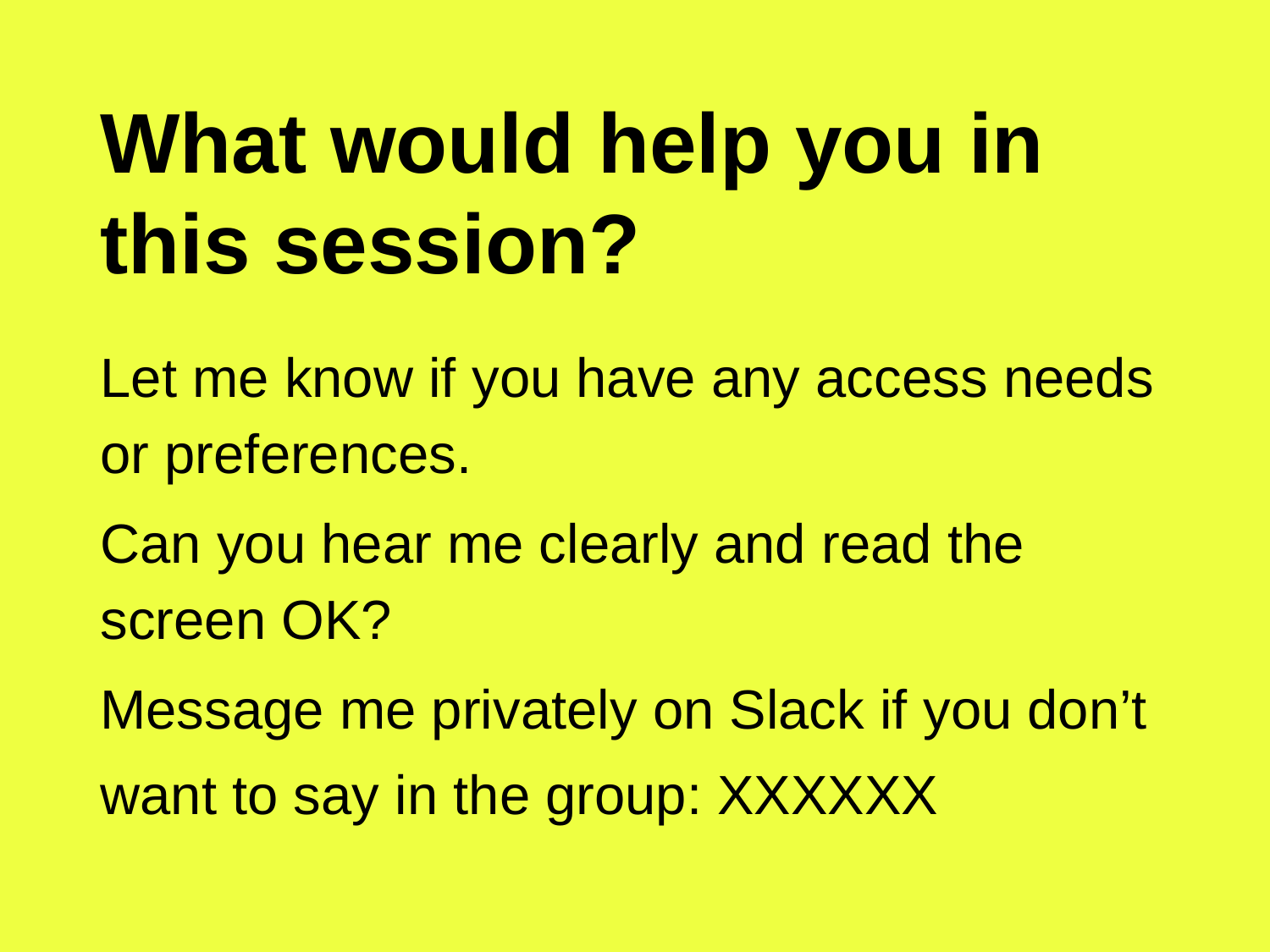

# What would help you in this session?
Let me know if you have any access needs or preferences.
Can you hear me clearly and read the screen OK?
Message me privately on Slack if you don’t want to say in the group: XXXXXX